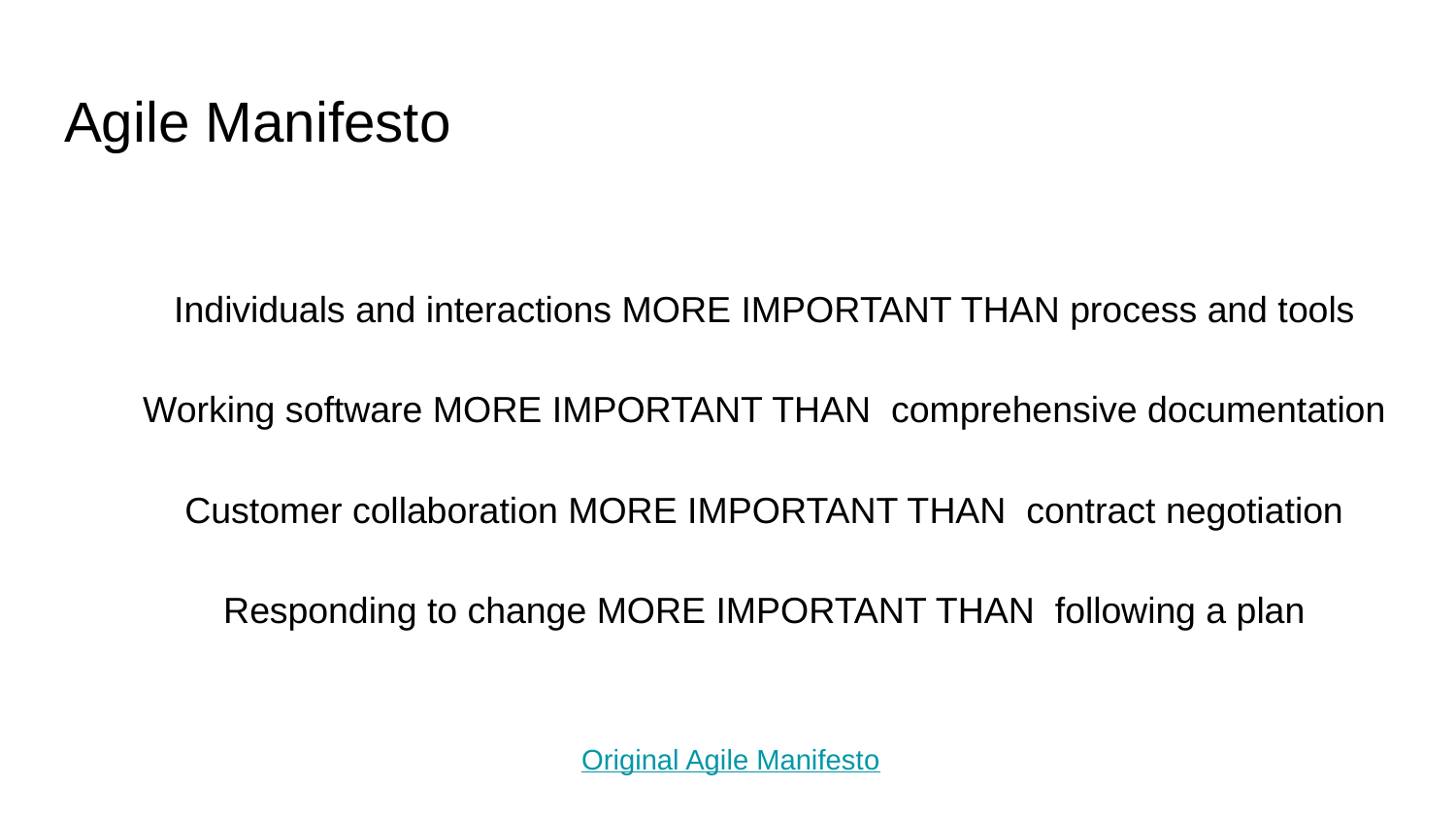

# Agile Manifesto
Individuals and interactions MORE IMPORTANT THAN process and tools

Working software MORE IMPORTANT THAN  comprehensive documentation

Customer collaboration MORE IMPORTANT THAN  contract negotiation

Responding to change MORE IMPORTANT THAN  following a plan
Original Agile Manifesto